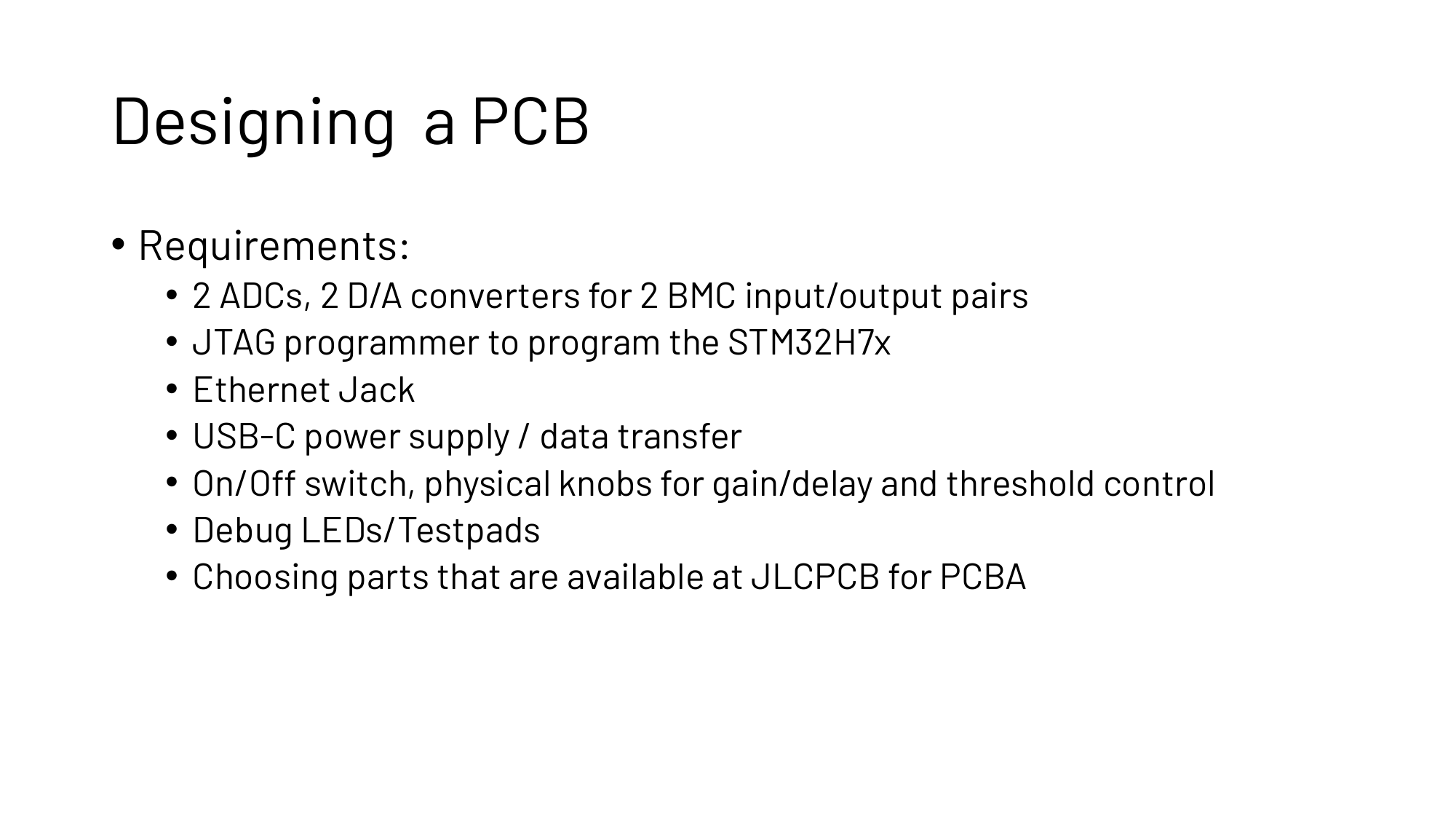

# Designing  a PCB
Requirements:
2 ADCs, 2 D/A converters for 2 BMC input/output pairs
JTAG programmer to program the STM32H7x
Ethernet Jack
USB-C power supply / data transfer
On/Off switch, physical knobs for gain/delay and threshold control
Debug LEDs/Testpads
Choosing parts that are available at JLCPCB for PCBA